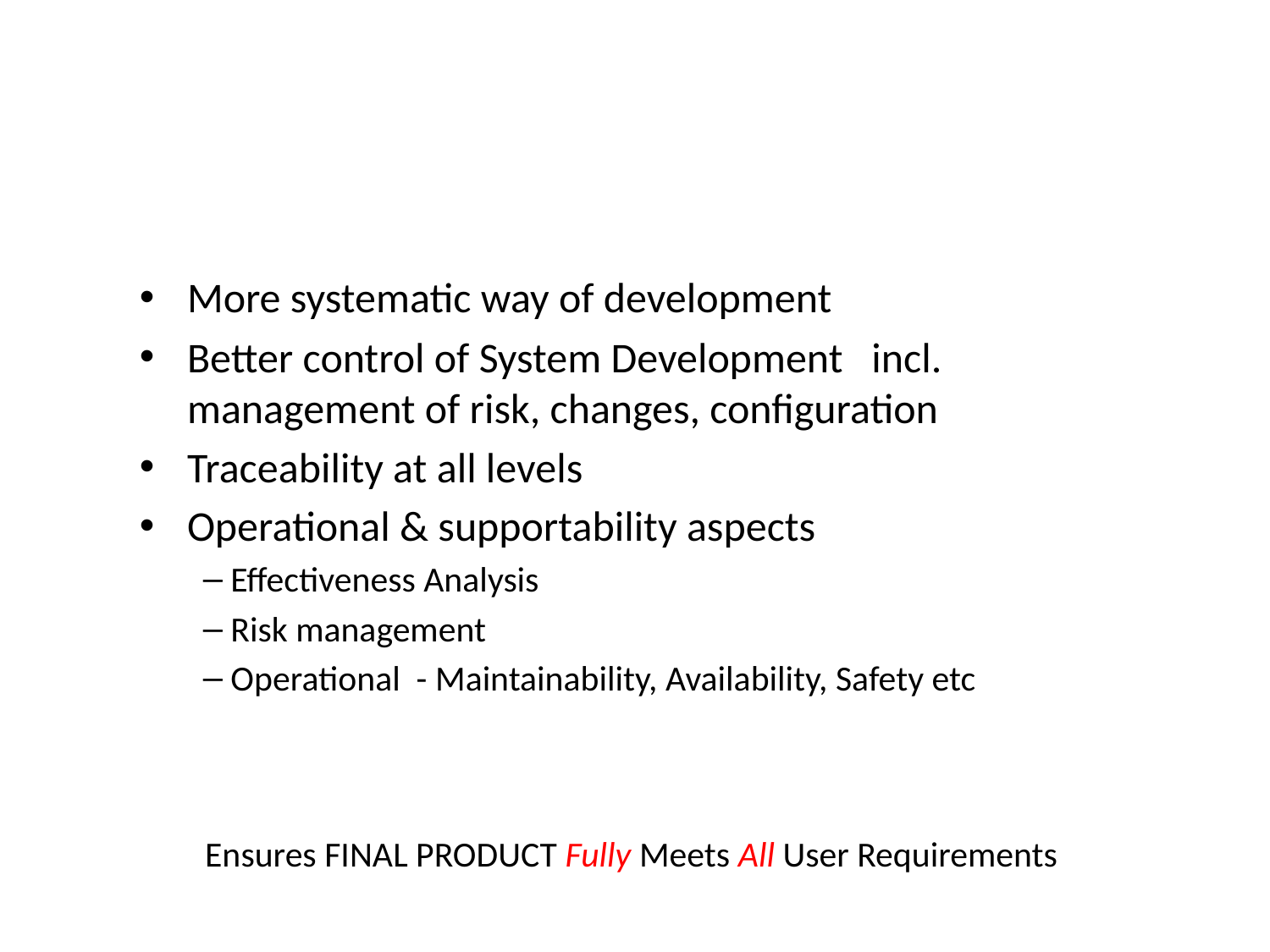

#

More systematic way of development
Better control of System Development   incl. management of risk, changes, configuration
Traceability at all levels
Operational & supportability aspects
 Effectiveness Analysis
 Risk management
 Operational  - Maintainability, Availability, Safety etc
Ensures FINAL PRODUCT Fully Meets All User Requirements